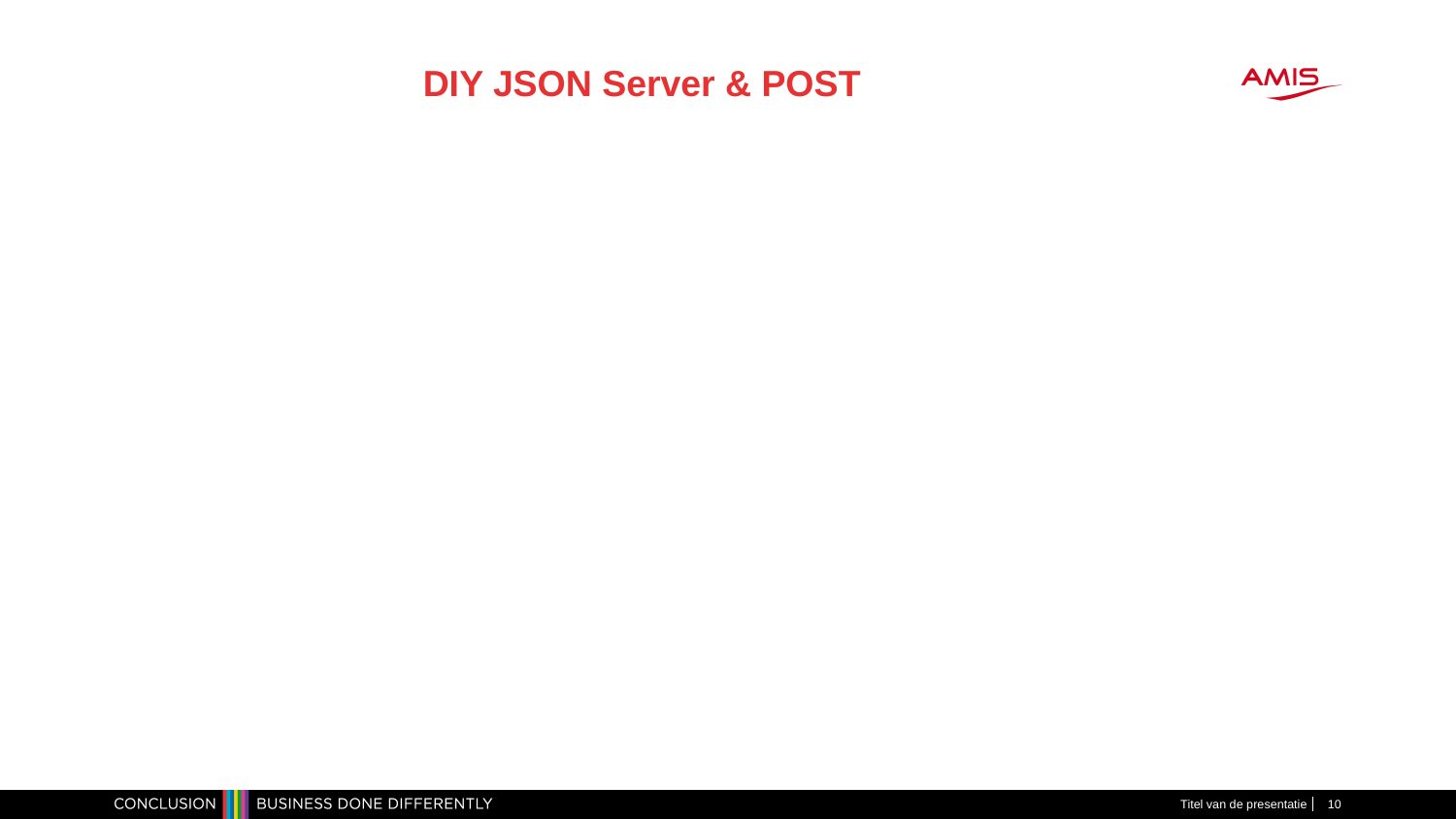

# DIY JSON Server & POST

Titel van de presentatie
10